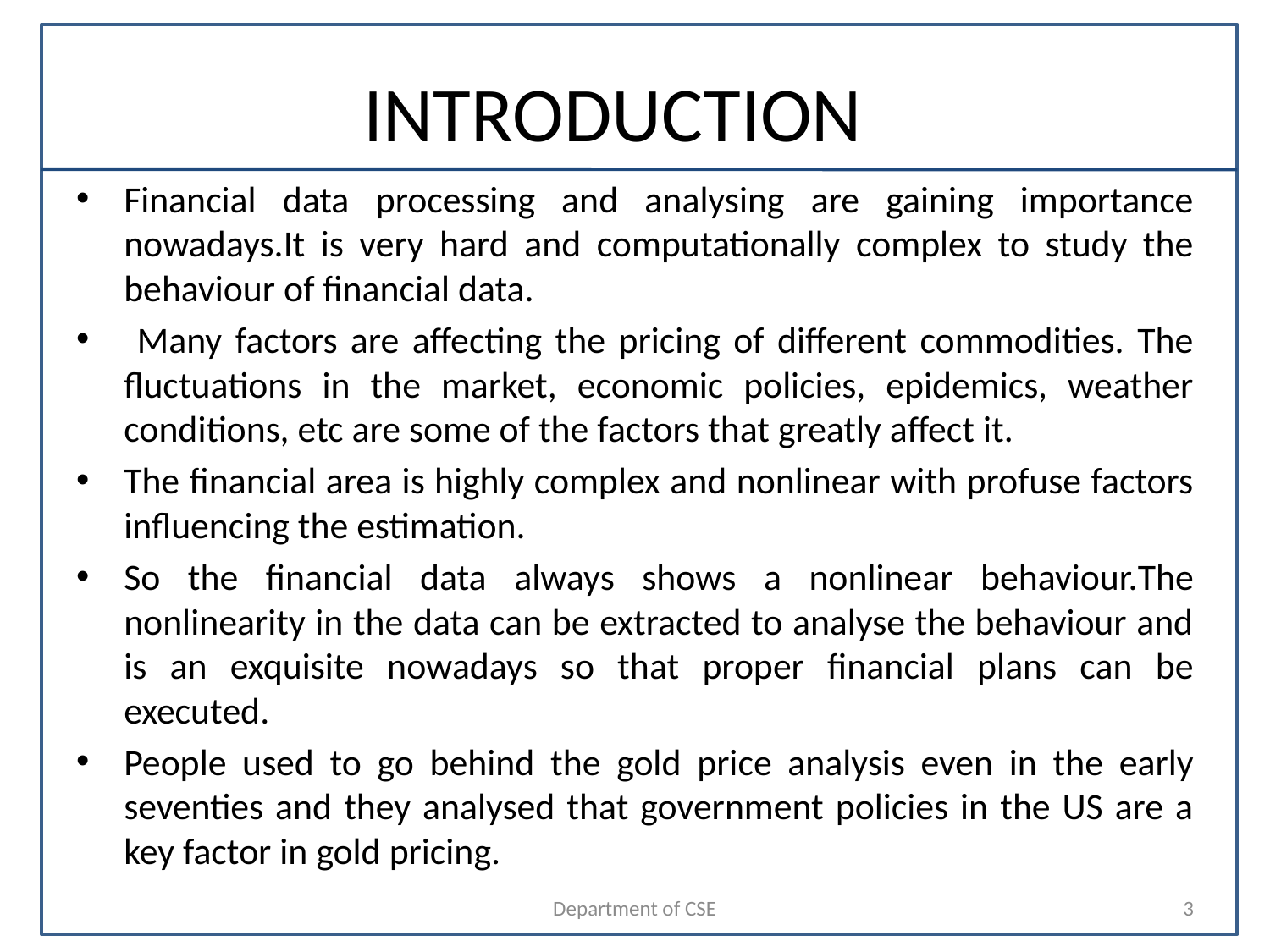

# INTRODUCTION
Financial data processing and analysing are gaining importance nowadays.It is very hard and computationally complex to study the behaviour of financial data.
 Many factors are affecting the pricing of different commodities. The fluctuations in the market, economic policies, epidemics, weather conditions, etc are some of the factors that greatly affect it.
The financial area is highly complex and nonlinear with profuse factors influencing the estimation.
So the financial data always shows a nonlinear behaviour.The nonlinearity in the data can be extracted to analyse the behaviour and is an exquisite nowadays so that proper financial plans can be executed.
People used to go behind the gold price analysis even in the early seventies and they analysed that government policies in the US are a key factor in gold pricing.

Department of CSE
3